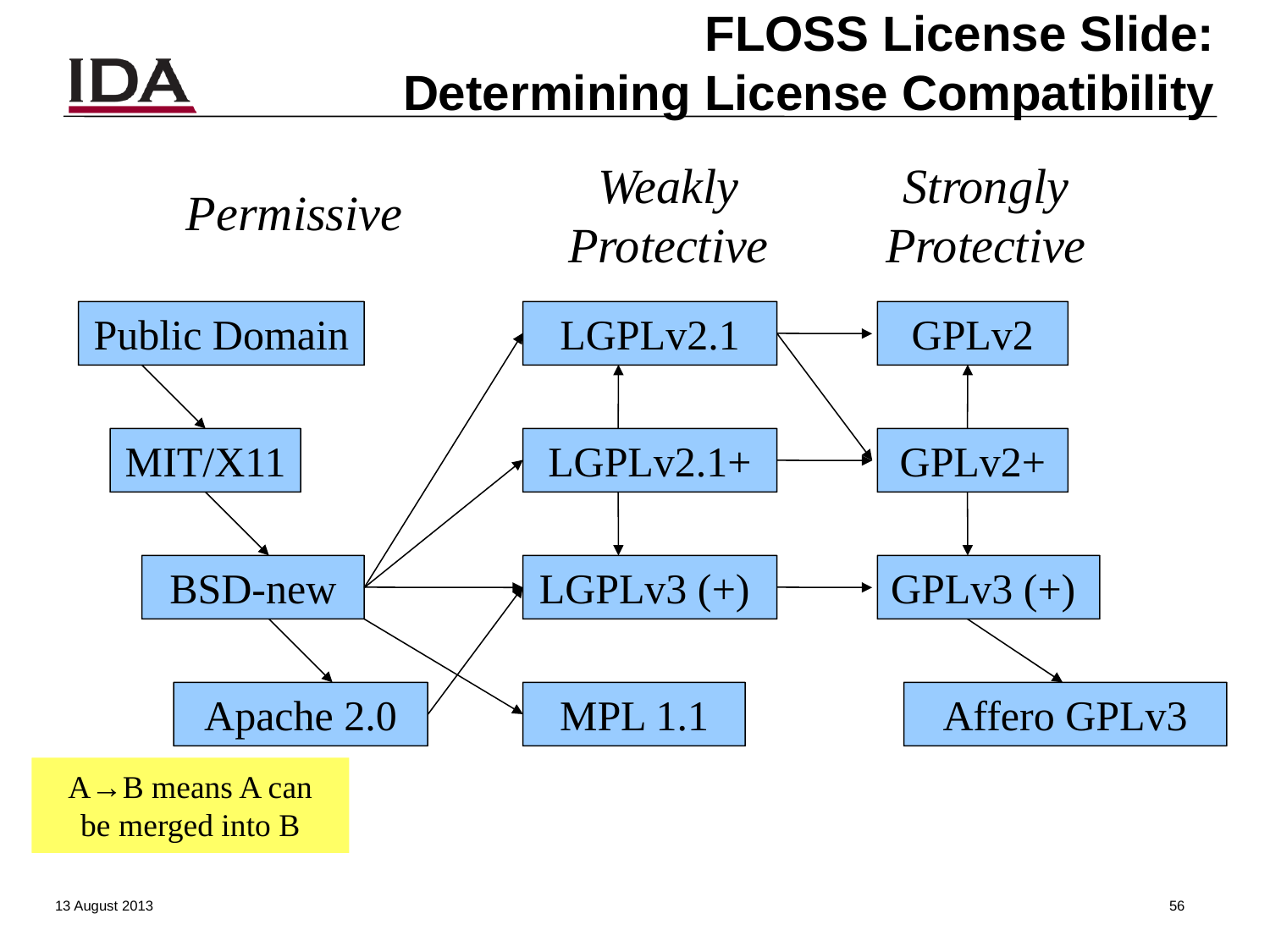

# FLOSS License Slide: Determining License Compatibility
Weakly
Protective
Strongly
Protective
Permissive
Public Domain
LGPLv2.1
GPLv2

MIT/X11
LGPLv2.1+
GPLv2+

BSD-new
LGPLv3 (+)
GPLv3 (+)

Apache 2.0
MPL 1.1
Affero GPLv3
A→B means A can
be merged into B
13 August 2013
56